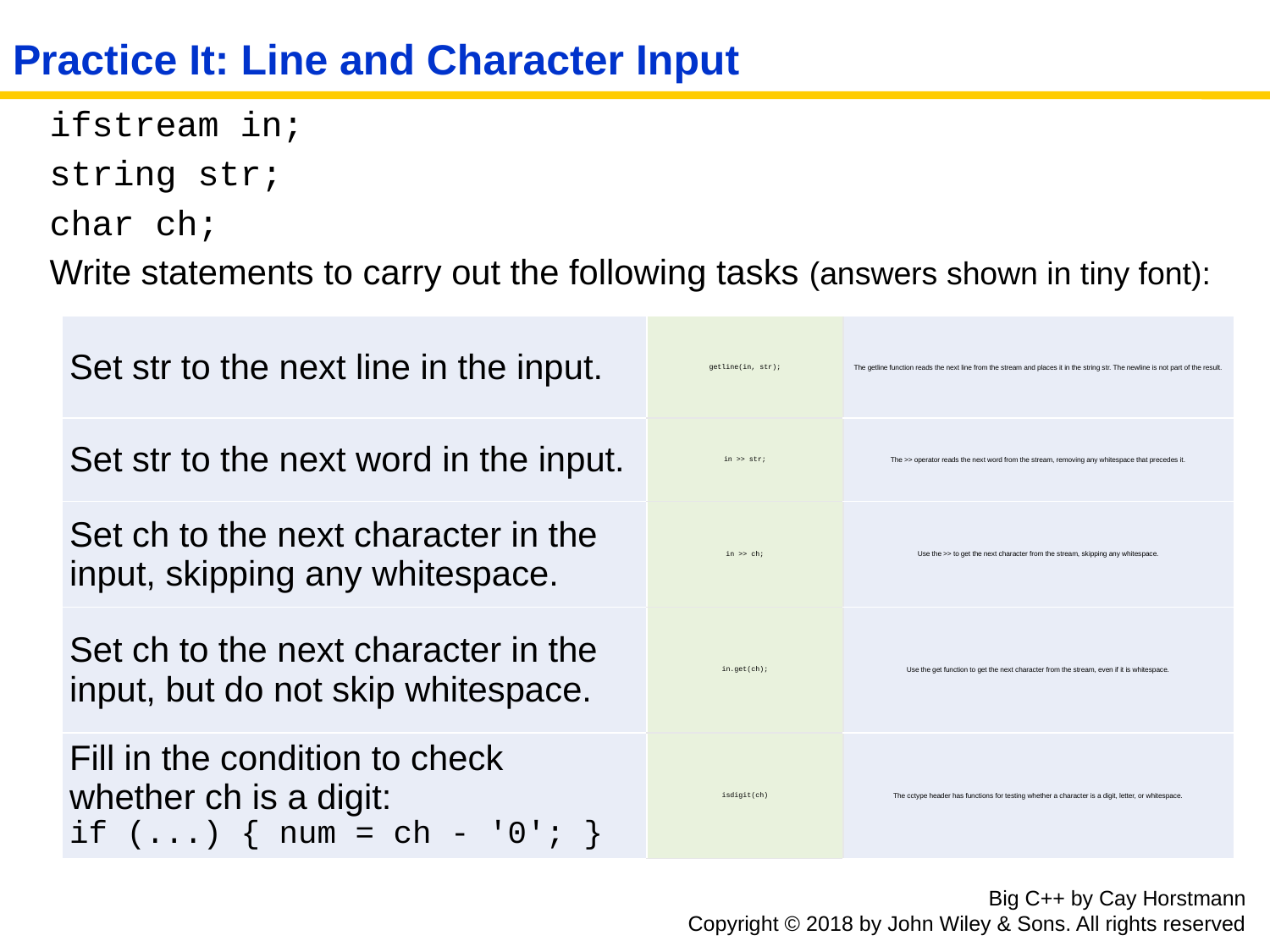

# Practice It: Line and Character Input
ifstream in;
string str;
char ch;
Write statements to carry out the following tasks (answers shown in tiny font):
| Set str to the next line in the input. | getline(in, str); | The getline function reads the next line from the stream and places it in the string str. The newline is not part of the result. |
| --- | --- | --- |
| Set str to the next word in the input. | in >> str; | The >> operator reads the next word from the stream, removing any whitespace that precedes it. |
| Set ch to the next character in the input, skipping any whitespace. | in >> ch; | Use the >> to get the next character from the stream, skipping any whitespace. |
| Set ch to the next character in the input, but do not skip whitespace. | in.get(ch); | Use the get function to get the next character from the stream, even if it is whitespace. |
| Fill in the condition to check whether ch is a digit: if (...) { num = ch - '0'; } | isdigit(ch) | The cctype header has functions for testing whether a character is a digit, letter, or whitespace. |
Big C++ by Cay Horstmann
Copyright © 2018 by John Wiley & Sons. All rights reserved